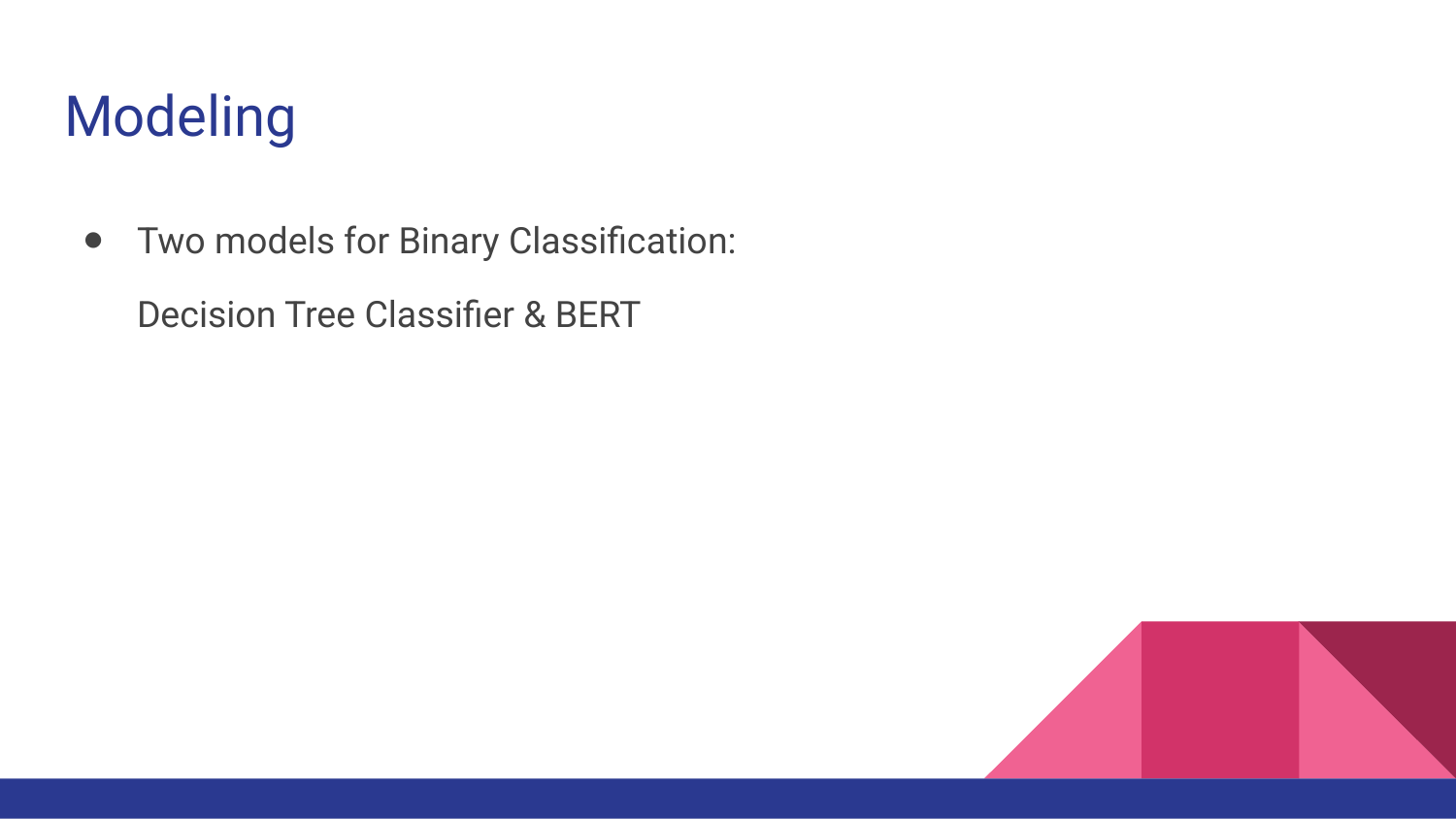

# Modeling
Two models for Binary Classification:
Decision Tree Classifier & BERT